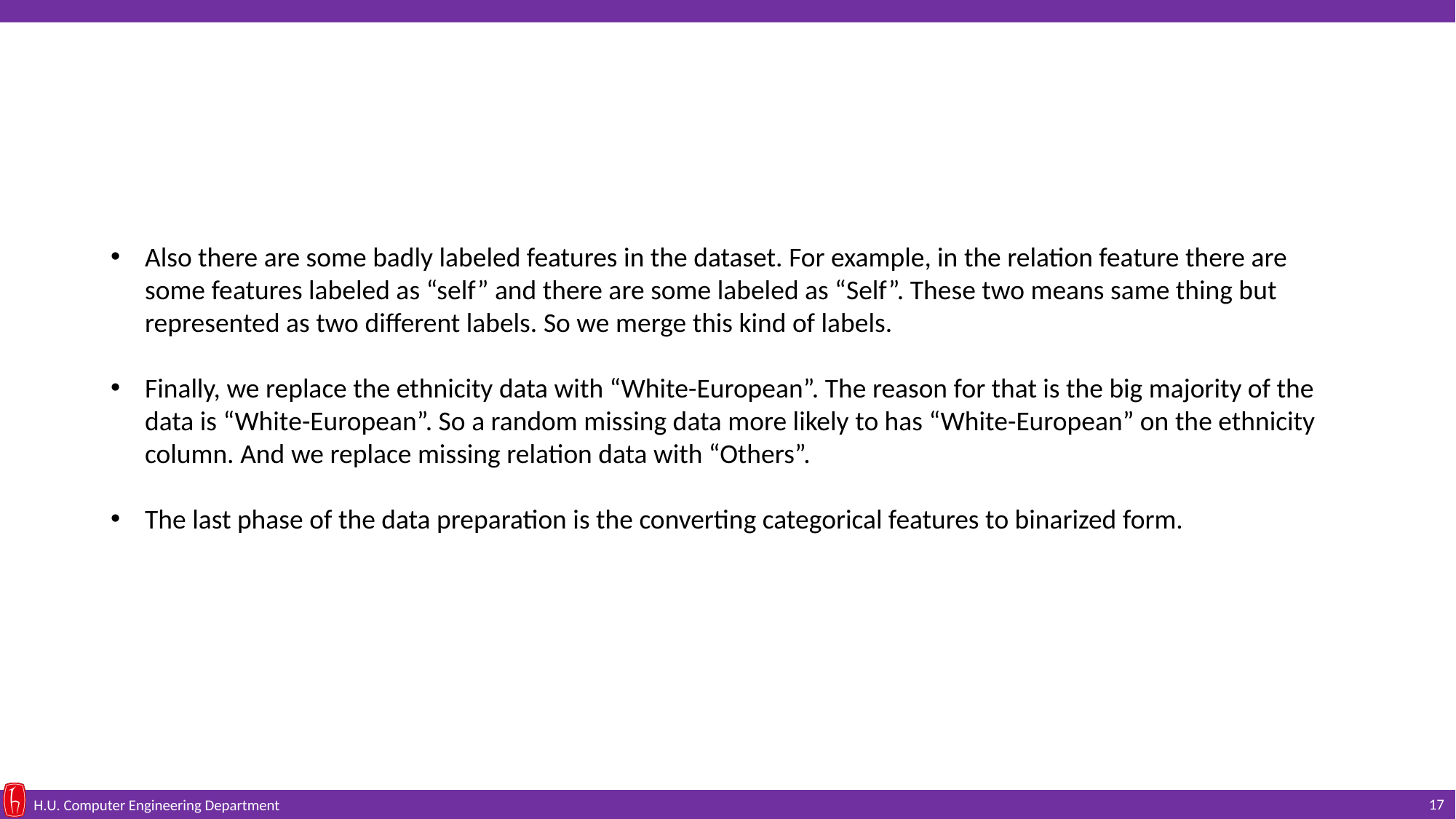

Also there are some badly labeled features in the dataset. For example, in the relation feature there are some features labeled as “self” and there are some labeled as “Self”. These two means same thing but represented as two different labels. So we merge this kind of labels.

Finally, we replace the ethnicity data with “White-European”. The reason for that is the big majority of the data is “White-European”. So a random missing data more likely to has “White-European” on the ethnicity column. And we replace missing relation data with “Others”.

The last phase of the data preparation is the converting categorical features to binarized form.
17